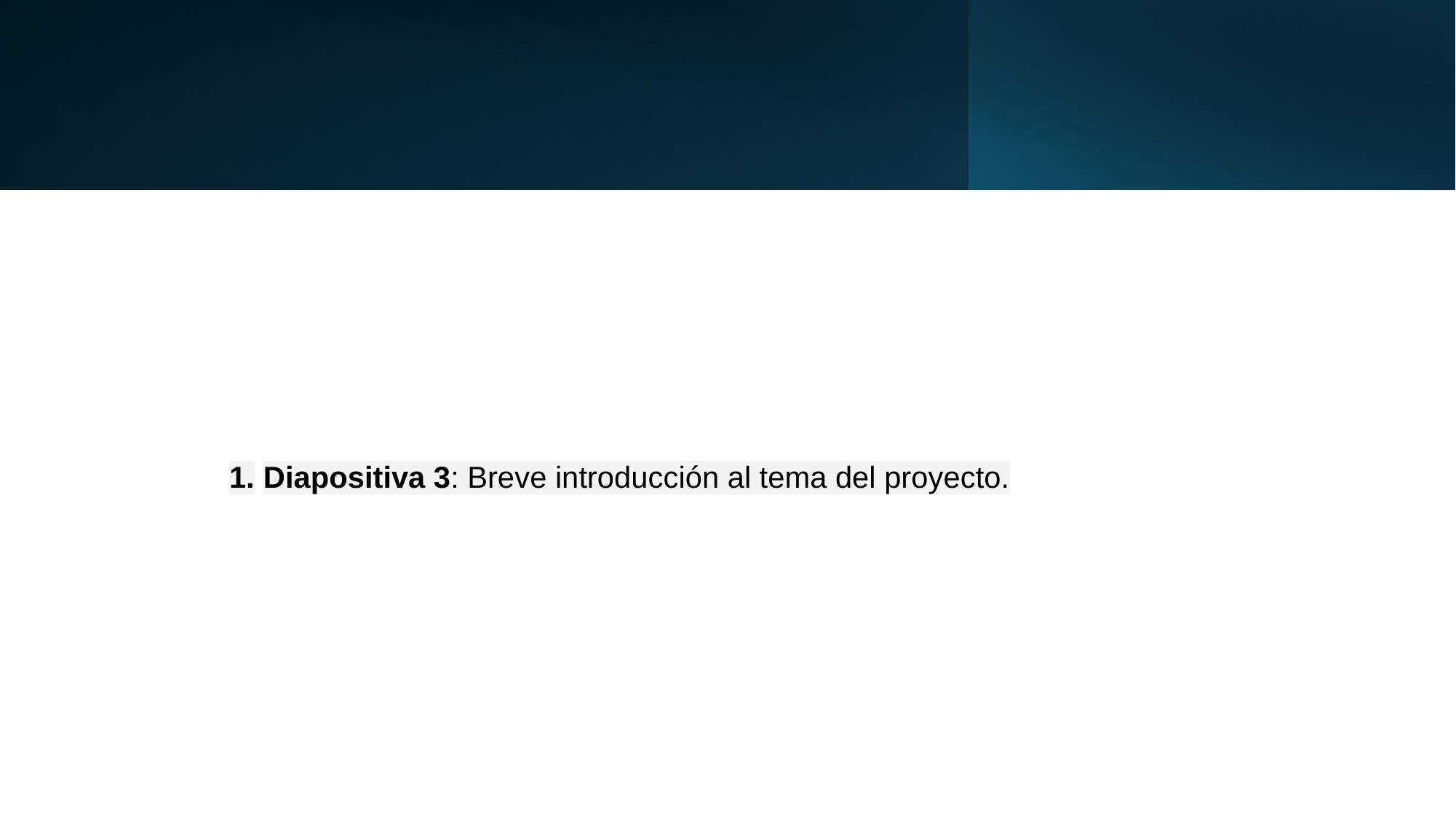

#

Diapositiva 3: Breve introducción al tema del proyecto.